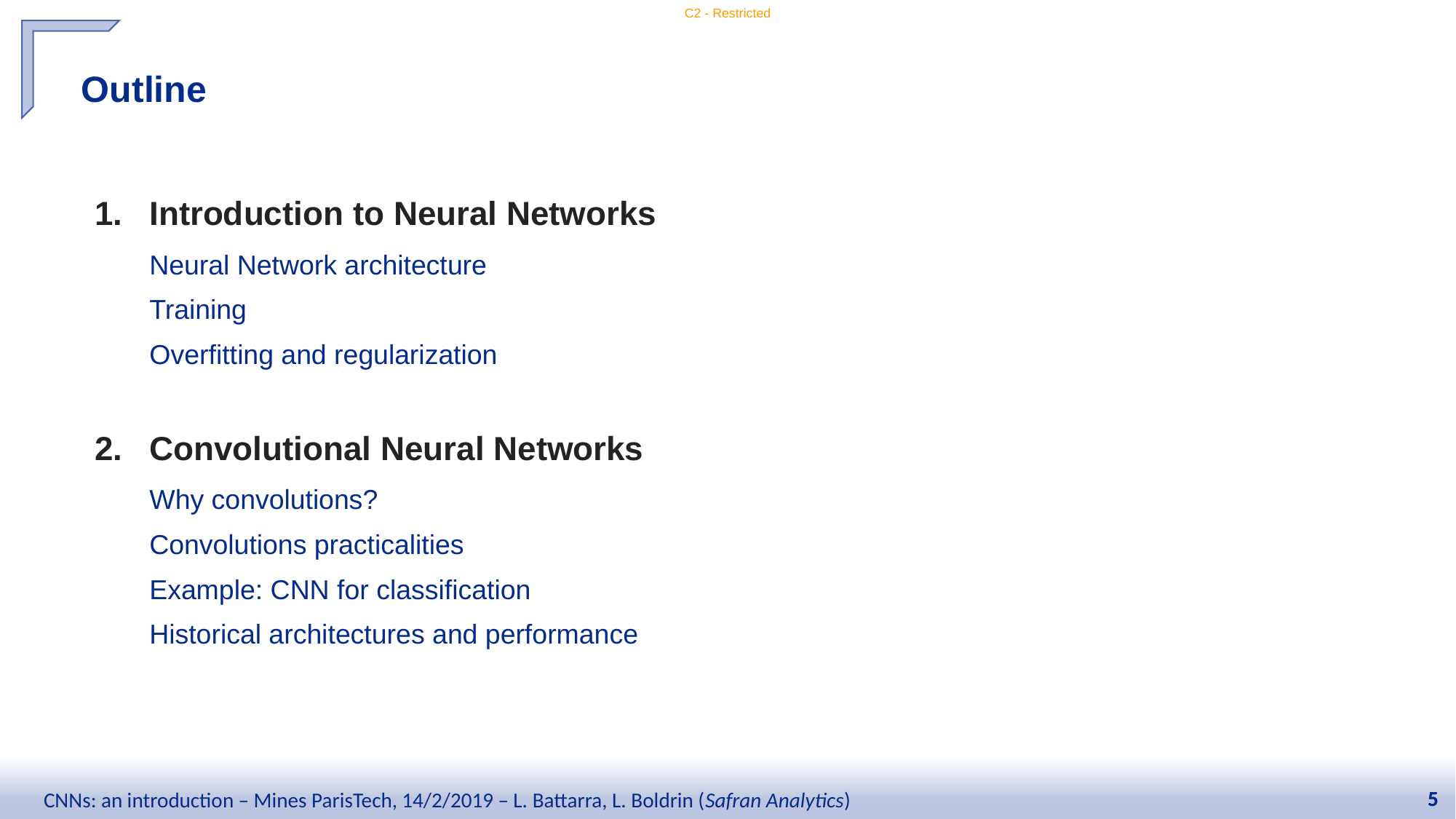

Outline
Introduction to Neural Networks
Neural Network architecture
Training
Overfitting and regularization

Convolutional Neural Networks
Why convolutions?
Convolutions practicalities
Example: CNN for classification
Historical architectures and performance